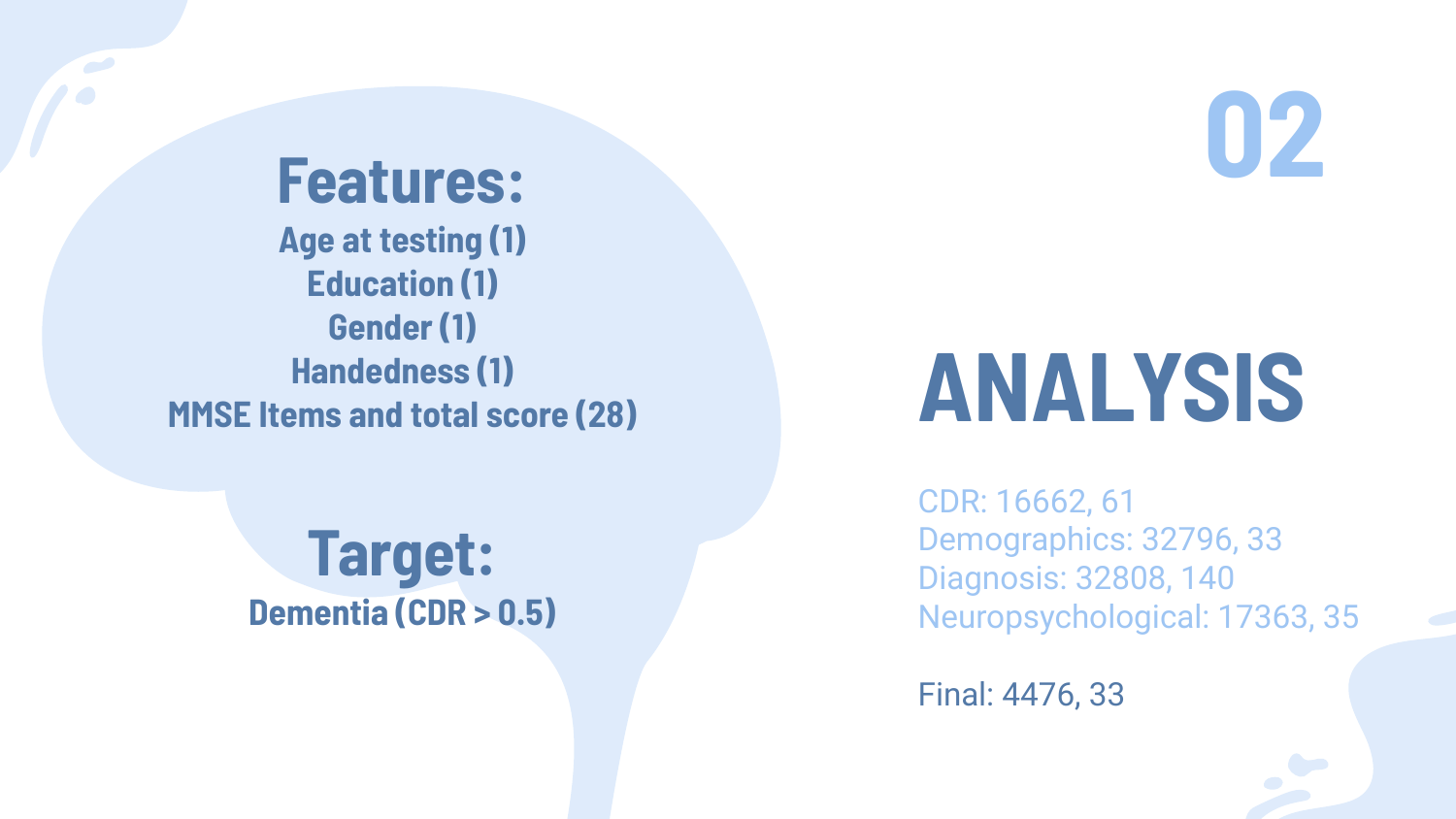

02
# ANALYSIS
Features:
Age at testing (1)
Education (1)
Gender (1)
Handedness (1)
MMSE Items and total score (28)

Target:
Dementia (CDR > 0.5)

CDR: 16662, 61
Demographics: 32796, 33
Diagnosis: 32808, 140
Neuropsychological: 17363, 35

Final: 4476, 33